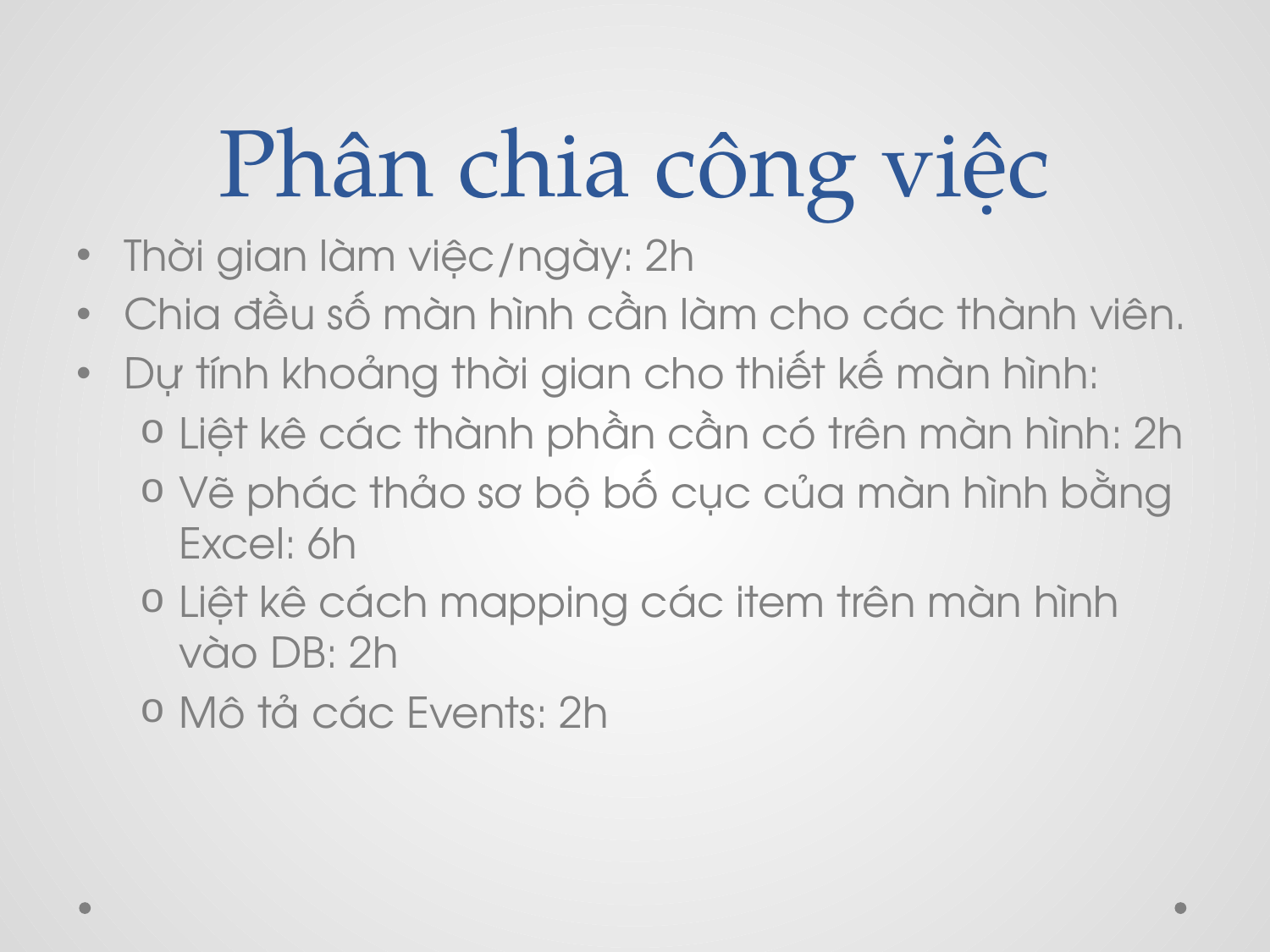

# Phân chia công việc
Thời gian làm việc/ngày: 2h
Chia đều số màn hình cần làm cho các thành viên.
Dự tính khoảng thời gian cho thiết kế màn hình:
Liệt kê các thành phần cần có trên màn hình: 2h
Vẽ phác thảo sơ bộ bố cục của màn hình bằng Excel: 6h
Liệt kê cách mapping các item trên màn hình vào DB: 2h
Mô tả các Events: 2h